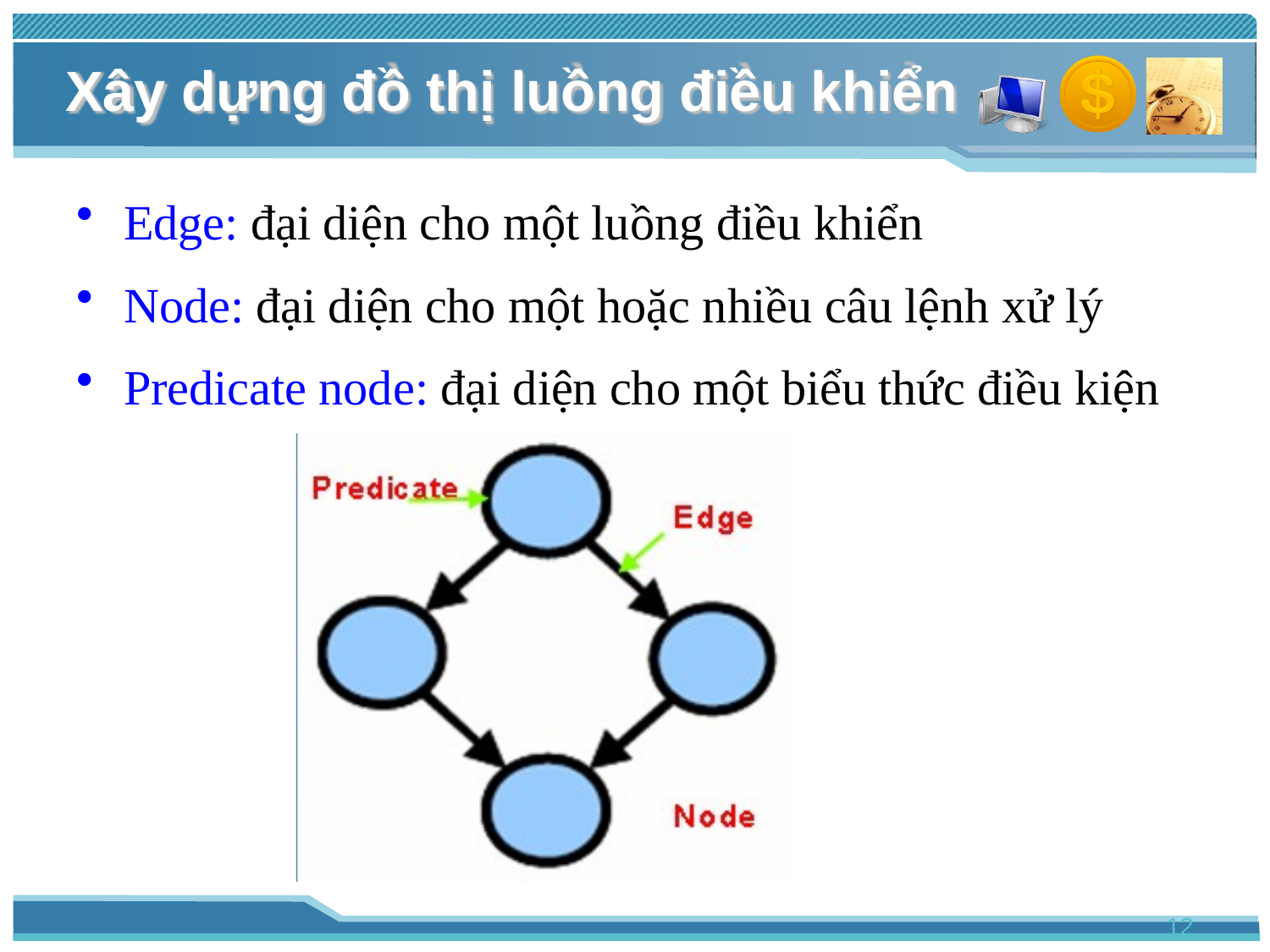

# Xây dựng đồ thị luồng điều khiển
Edge: đại diện cho một luồng điều khiển
Node: đại diện cho một hoặc nhiều câu lệnh xử lý
Predicate node: đại diện cho một biểu thức điều kiện

12